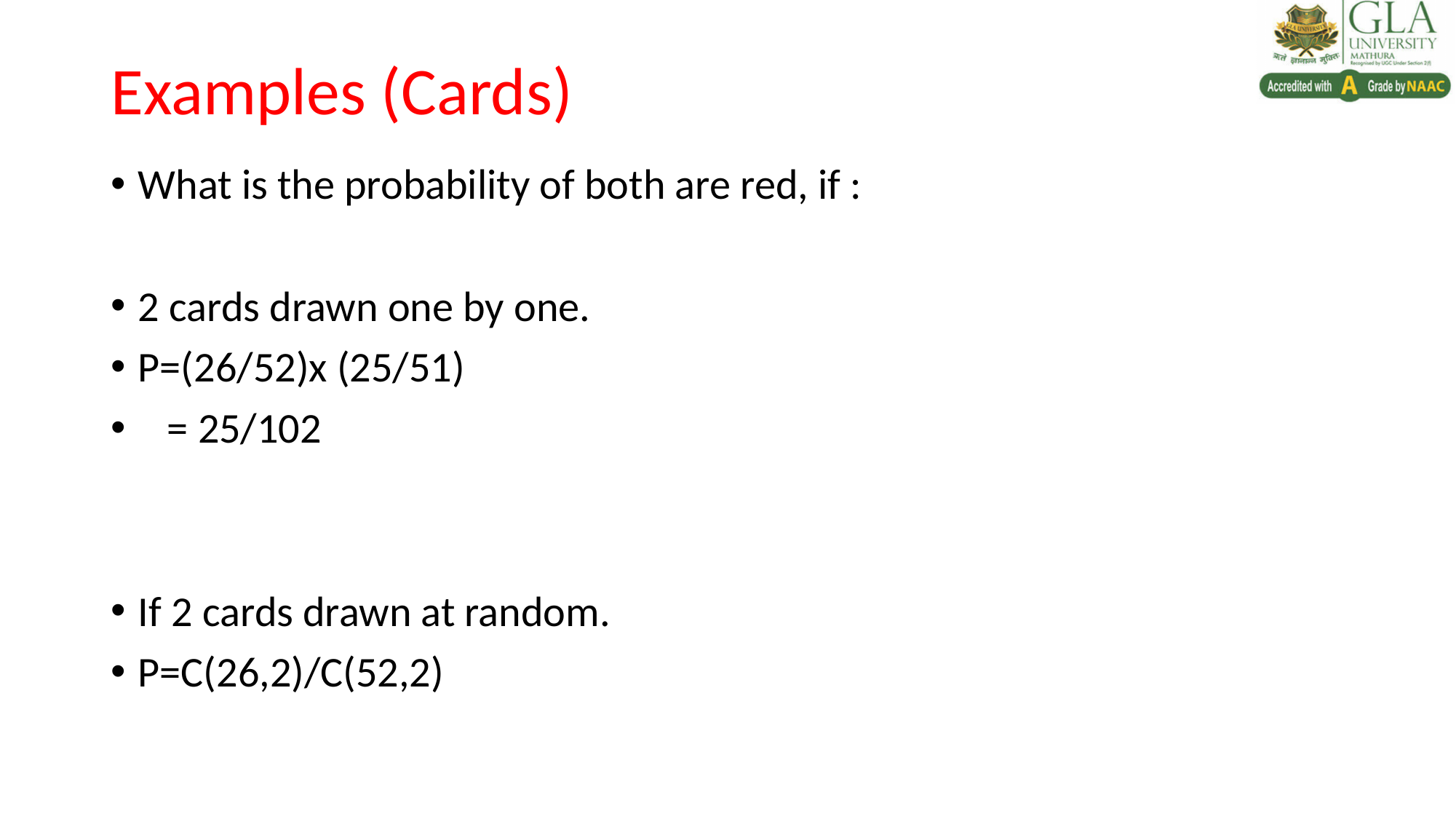

# Examples (Cards)
What is the probability of both are red, if :

2 cards drawn one by one.
P=(26/52)x (25/51)
   = 25/102

If 2 cards drawn at random.
P=C(26,2)/C(52,2)